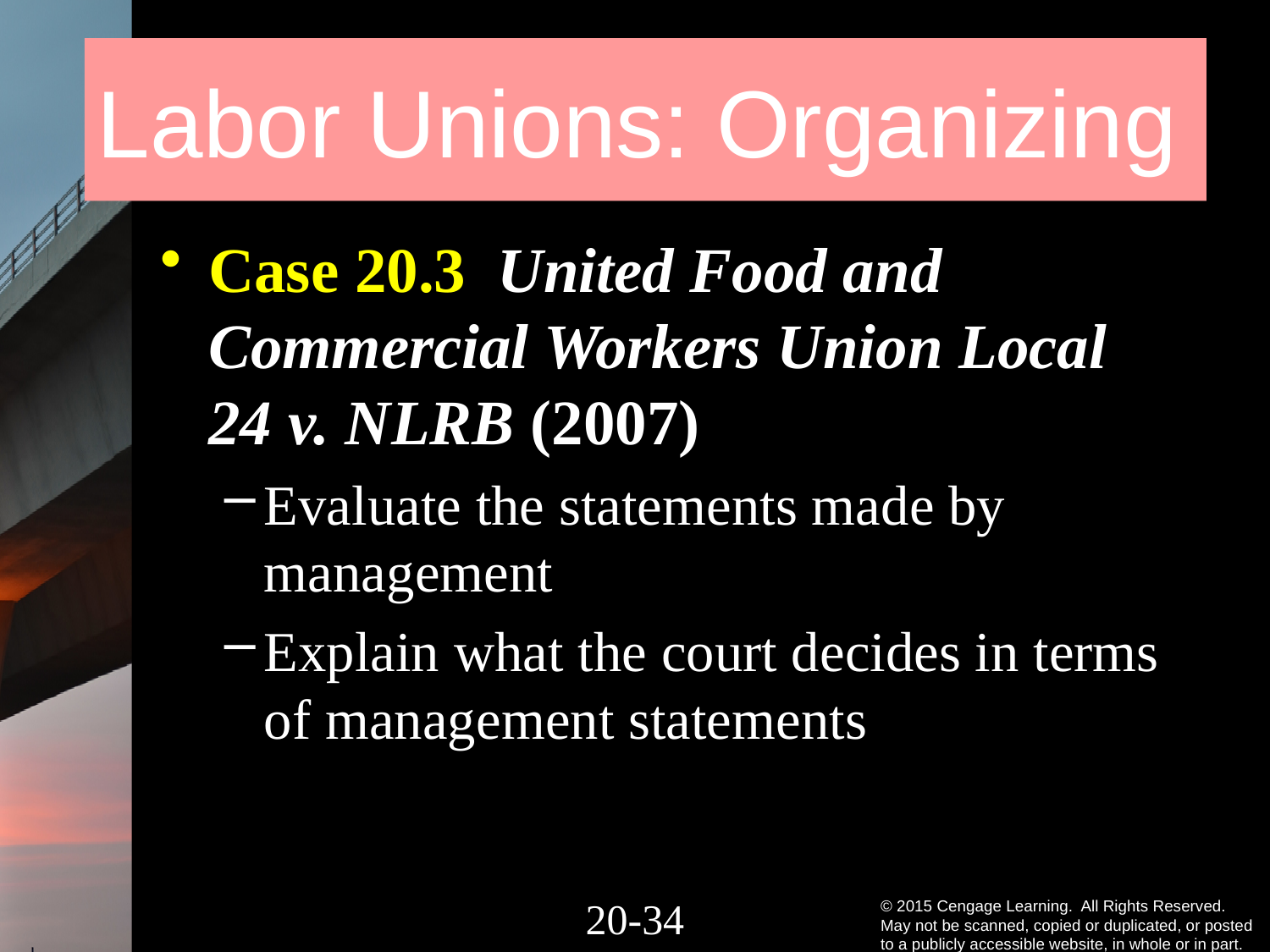

# Labor Unions: Organizing
Case 20.3  United Food and Commercial Workers Union Local  24 v. NLRB (2007)
Evaluate the statements made by management
Explain what the court decides in terms of management statements

20-34